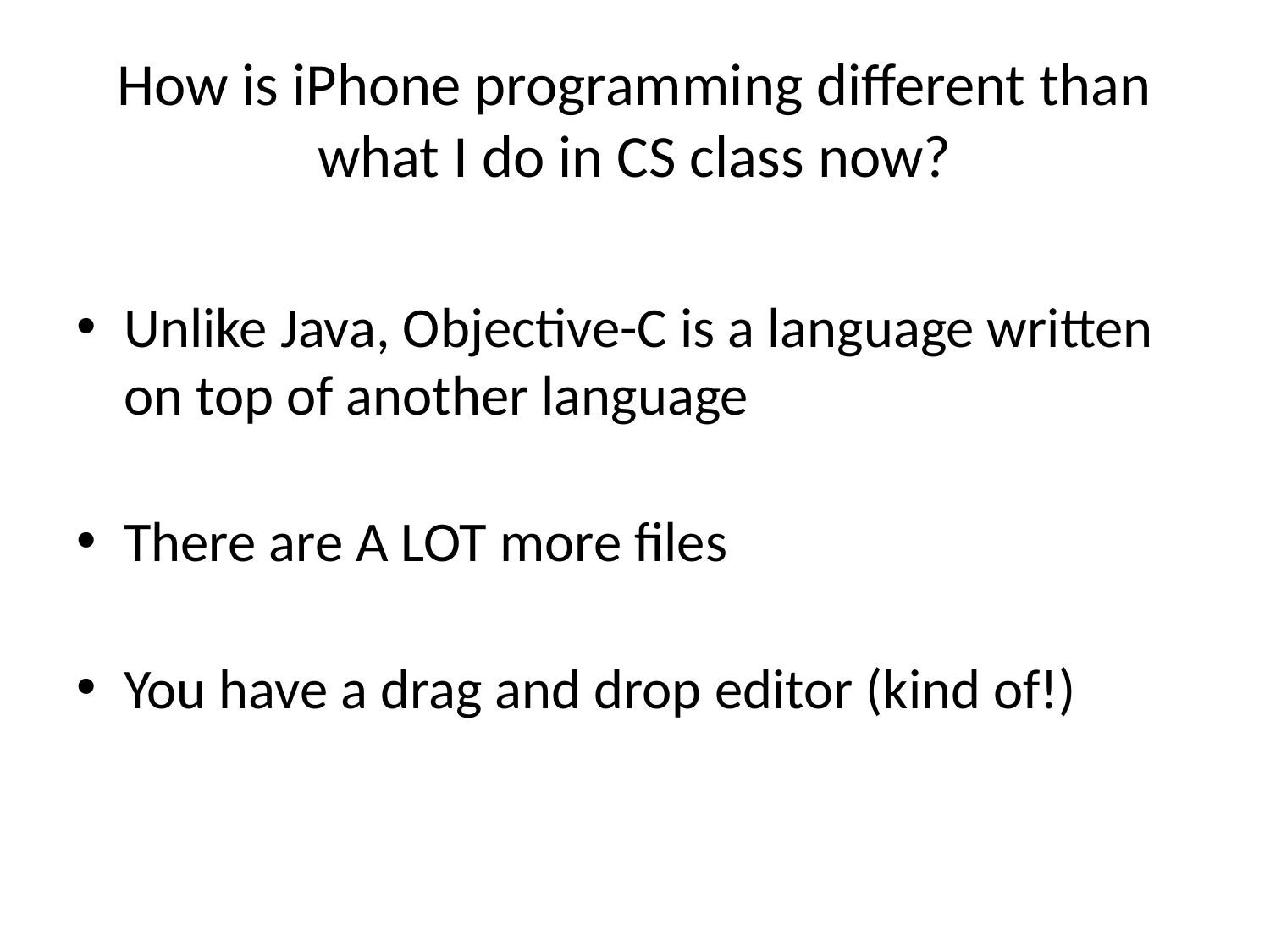

# How is iPhone programming different than what I do in CS class now?
Unlike Java, Objective-C is a language written on top of another language
There are A LOT more files
You have a drag and drop editor (kind of!)